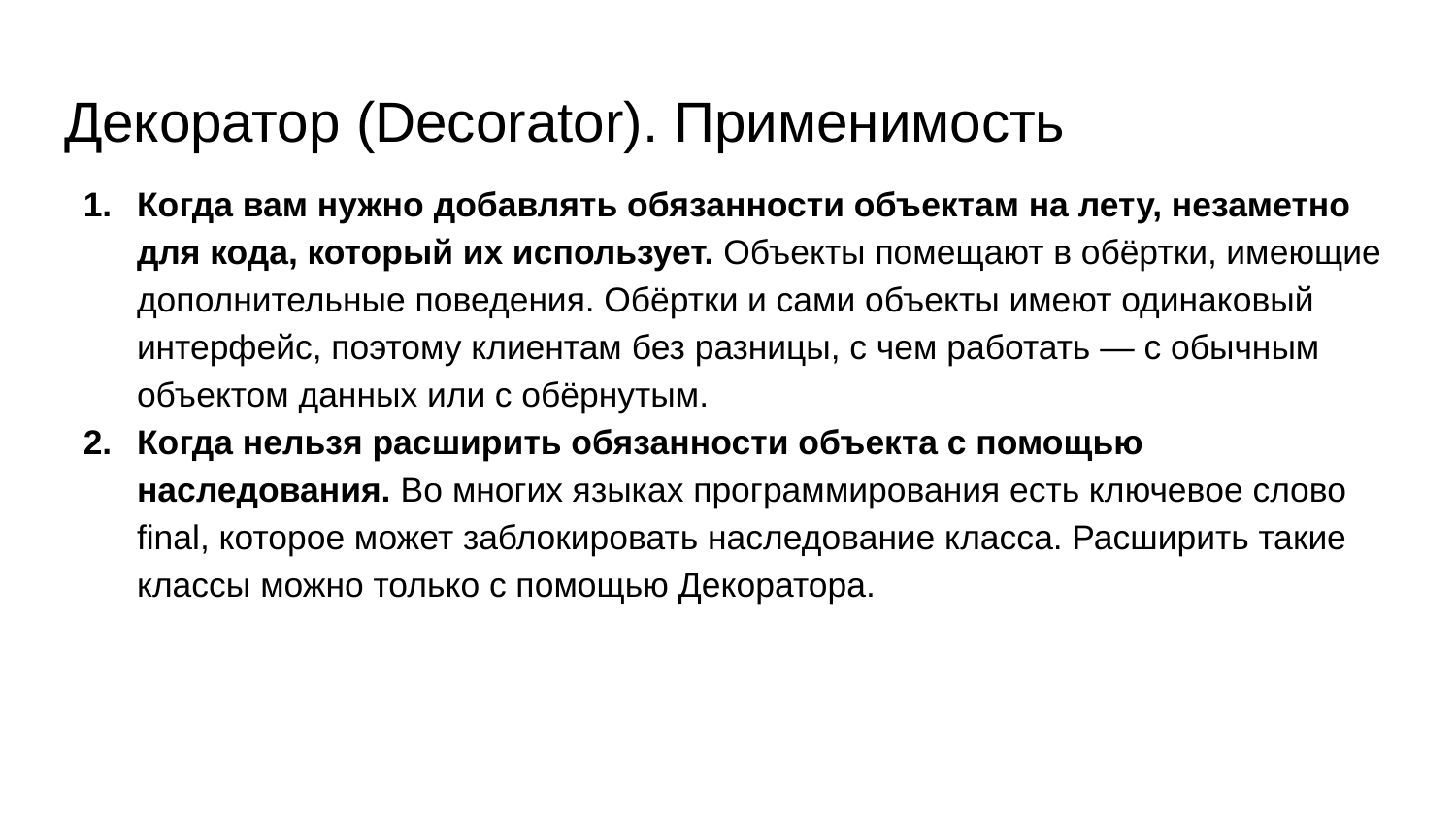

# Декоратор (Decorator). Применимость
Когда вам нужно добавлять обязанности объектам на лету, незаметно для кода, который их использует. Объекты помещают в обёртки, имеющие дополнительные поведения. Обёртки и сами объекты имеют одинаковый интерфейс, поэтому клиентам без разницы, с чем работать — с обычным объектом данных или с обёрнутым.
Когда нельзя расширить обязанности объекта с помощью наследования. Во многих языках программирования есть ключевое слово final, которое может заблокировать наследование класса. Расширить такие классы можно только с помощью Декоратора.